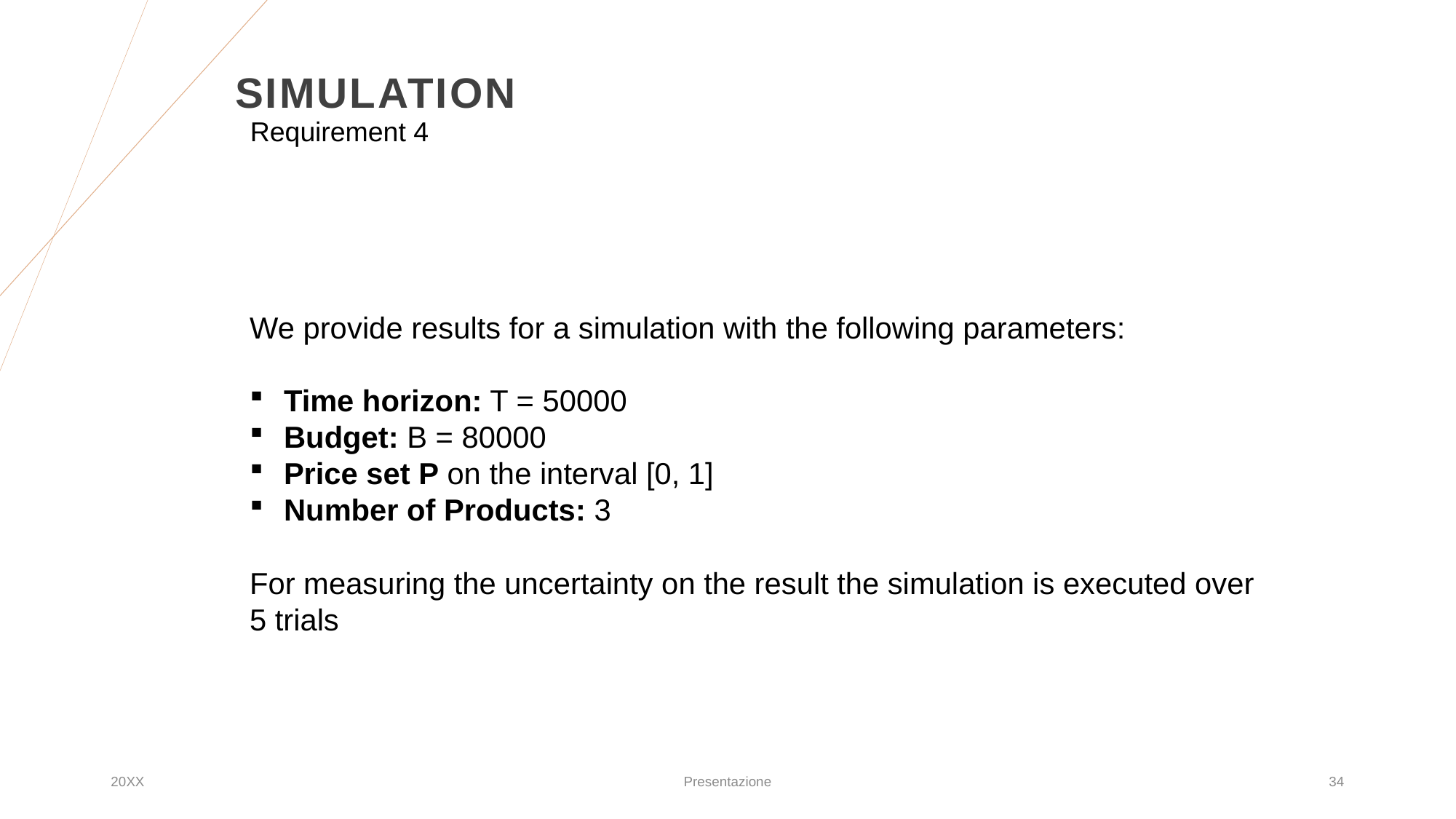

# simulation
Requirement 4
We provide results for a simulation with the following parameters:
Time horizon: T = 50000
Budget: B = 80000
Price set P on the interval [0, 1]
Number of Products: 3

For measuring the uncertainty on the result the simulation is executed over 5 trials
20XX
Presentazione
34